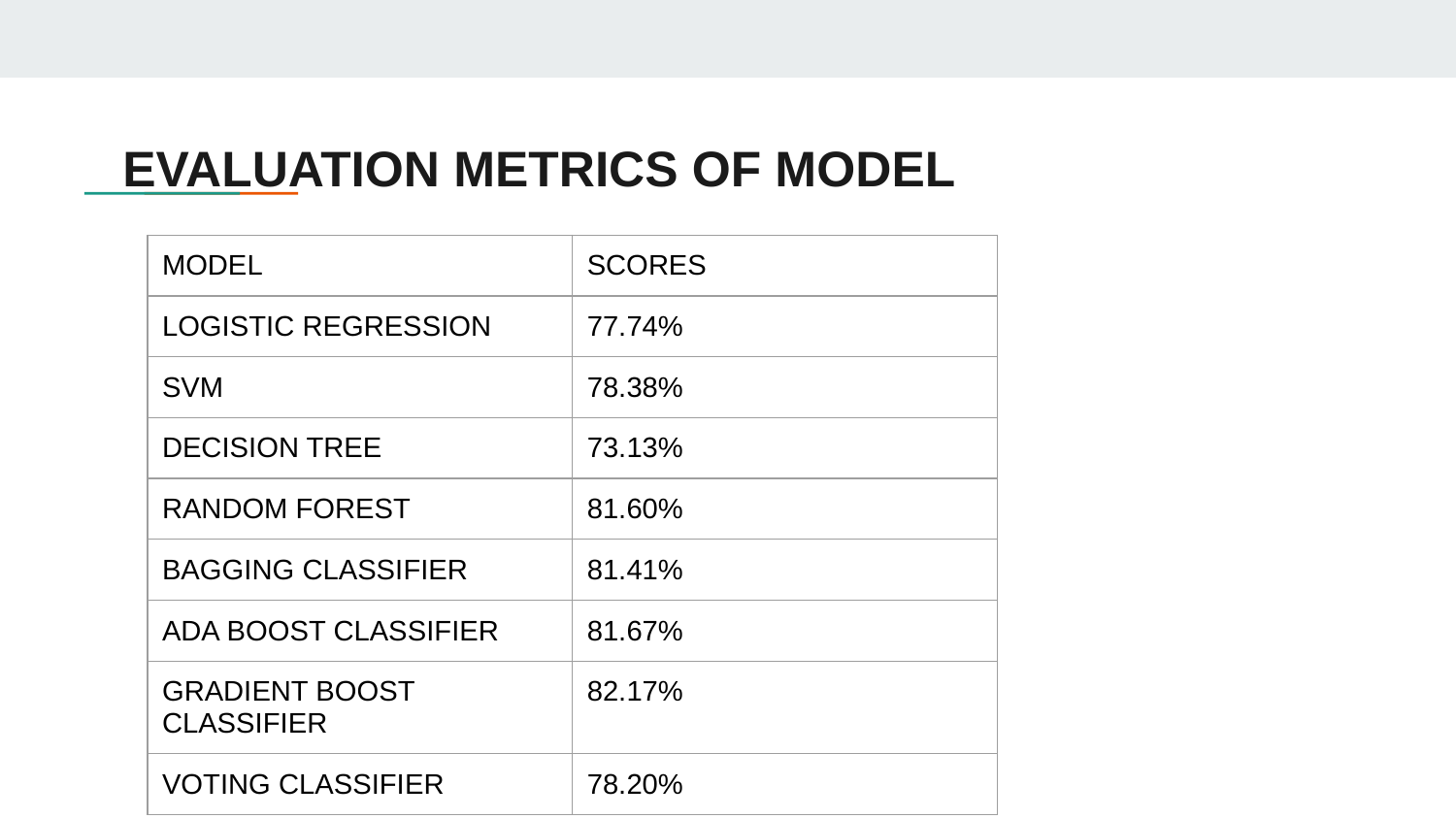

# EVALUATION METRICS OF MODEL
| MODEL | SCORES |
| --- | --- |
| LOGISTIC REGRESSION | 77.74% |
| SVM | 78.38% |
| DECISION TREE | 73.13% |
| RANDOM FOREST | 81.60% |
| BAGGING CLASSIFIER | 81.41% |
| ADA BOOST CLASSIFIER | 81.67% |
| GRADIENT BOOST CLASSIFIER | 82.17% |
| VOTING CLASSIFIER | 78.20% |